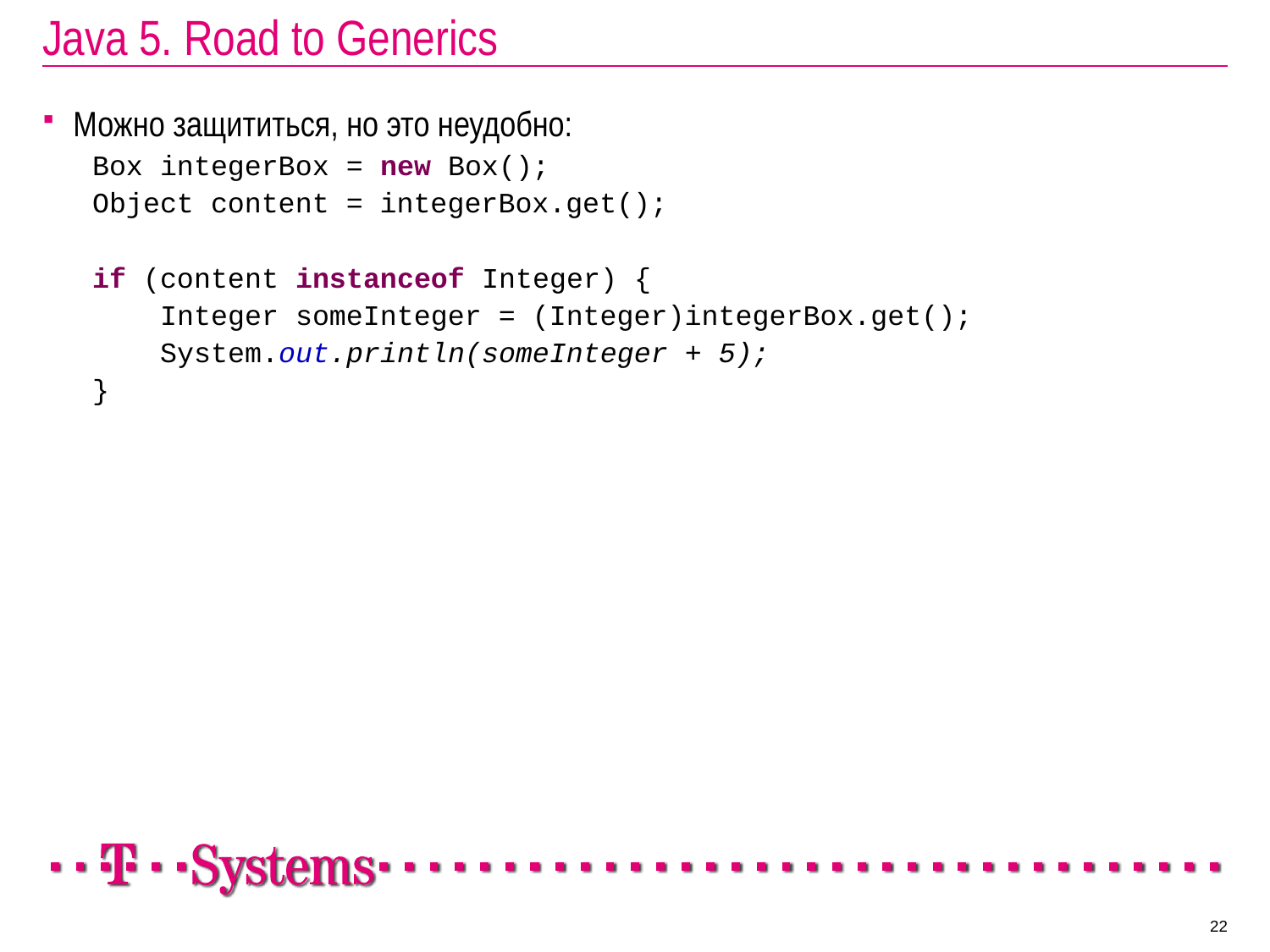

# Java 5. Road to Generics
Можно защититься, но это неудобно:
Box integerBox = new Box();
Object content = integerBox.get();

if (content instanceof Integer) {
    Integer someInteger = (Integer)integerBox.get();
    System.out.println(someInteger + 5);
}

22